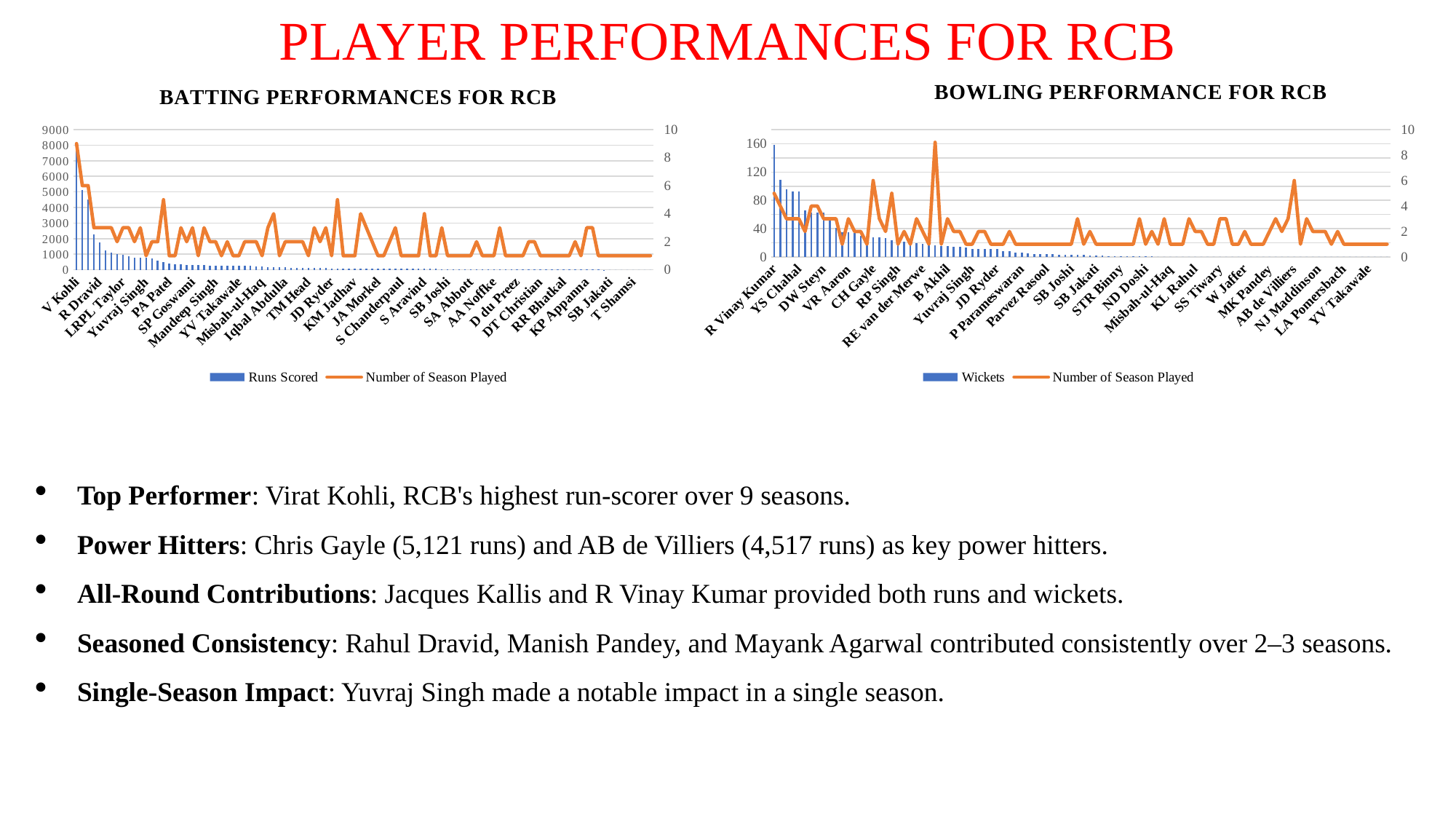

PLAYER PERFORMANCES FOR RCB

### Chart: BATTING PERFORMANCES FOR RCB

| Category | Runs Scored | Number of Season Played |
|---|---|---|
| V Kohli | 8158.0 | 9.0 |
| CH Gayle | 5121.0 | 6.0 |
| AB de Villiers | 4517.0 | 6.0 |
| JH Kallis | 2277.0 | 3.0 |
| R Dravid | 1731.0 | 3.0 |
| TM Dilshan | 1238.0 | 3.0 |
| SS Tiwary | 1114.0 | 3.0 |
| RV Uthappa | 991.0 | 2.0 |
| LRPL Taylor | 976.0 | 3.0 |
| MA Agarwal | 844.0 | 3.0 |
| MK Pandey | 778.0 | 2.0 |
| MV Boucher | 763.0 | 3.0 |
| Yuvraj Singh | 755.0 | 1.0 |
| KL Rahul | 748.0 | 2.0 |
| KP Pietersen | 569.0 | 2.0 |
| R Vinay Kumar | 504.0 | 5.0 |
| PA Patel | 386.0 | 1.0 |
| SR Watson | 365.0 | 1.0 |
| P Kumar | 334.0 | 3.0 |
| CL White | 323.0 | 2.0 |
| SP Goswami | 309.0 | 3.0 |
| MC Henriques | 308.0 | 1.0 |
| CA Pujara | 307.0 | 3.0 |
| SN Khan | 276.0 | 2.0 |
| Mandeep Singh | 259.0 | 2.0 |
| KD Karthik | 254.0 | 1.0 |
| W Jaffer | 253.0 | 2.0 |
| Sachin Baby | 252.0 | 1.0 |
| YV Takawale | 247.0 | 1.0 |
| RE van der Merwe | 241.0 | 2.0 |
| D Wiese | 240.0 | 2.0 |
| MA Starc | 219.0 | 2.0 |
| Misbah-ul-Haq | 211.0 | 1.0 |
| KB Arun Karthik | 154.0 | 3.0 |
| Z Khan | 154.0 | 4.0 |
| S Rana | 146.0 | 1.0 |
| Iqbal Abdulla | 144.0 | 2.0 |
| M Kaif | 140.0 | 2.0 |
| DL Vettori | 139.0 | 2.0 |
| R Rampaul | 128.0 | 2.0 |
| TM Head | 125.0 | 1.0 |
| B Akhil | 121.0 | 3.0 |
| RR Rossouw | 120.0 | 2.0 |
| A Kumble | 101.0 | 3.0 |
| JD Ryder | 96.0 | 1.0 |
| A Mithun | 95.0 | 5.0 |
| LA Pomersbach | 94.0 | 1.0 |
| STR Binny | 93.0 | 1.0 |
| KM Jadhav | 89.0 | 1.0 |
| HV Patel | 89.0 | 4.0 |
| VR Aaron | 85.0 | 3.0 |
| AB McDonald | 84.0 | 2.0 |
| JA Morkel | 79.0 | 1.0 |
| MS Bisla | 72.0 | 1.0 |
| AUK Pathan | 70.0 | 2.0 |
| J Syed Mohammad | 68.0 | 3.0 |
| S Chanderpaul | 66.0 | 1.0 |
| S Sriram | 65.0 | 1.0 |
| EJG Morgan | 63.0 | 1.0 |
| VH Zol | 59.0 | 1.0 |
| S Aravind | 54.0 | 4.0 |
| B Chipli | 54.0 | 1.0 |
| J Arunkumar | 50.0 | 1.0 |
| DW Steyn | 48.0 | 3.0 |
| SB Joshi | 47.0 | 1.0 |
| JJ van der Wath | 44.0 | 1.0 |
| R Bishnoi | 38.0 | 1.0 |
| A Mukund | 37.0 | 1.0 |
| SA Abbott | 36.0 | 1.0 |
| NJ Maddinson | 31.0 | 2.0 |
| CK Langeveldt | 30.0 | 1.0 |
| DT Patil | 30.0 | 1.0 |
| AA Noffke | 26.0 | 1.0 |
| M Muralitharan | 23.0 | 3.0 |
| DJG Sammy | 23.0 | 1.0 |
| Parvez Rasool | 21.0 | 1.0 |
| D du Preez | 21.0 | 1.0 |
| KK Nair | 20.0 | 1.0 |
| AN Ahmed | 18.0 | 2.0 |
| AB Dinda | 18.0 | 2.0 |
| DT Christian | 17.0 | 1.0 |
| R Ninan | 16.0 | 1.0 |
| CJ Jordan | 12.0 | 1.0 |
| KV Sharma | 8.0 | 1.0 |
| RR Bhatkal | 6.0 | 1.0 |
| JD Unadkat | 4.0 | 1.0 |
| Pankaj Singh | 3.0 | 2.0 |
| Abdur Razzak | 3.0 | 1.0 |
| KP Appanna | 3.0 | 3.0 |
| YS Chahal | 3.0 | 3.0 |
| M Kartik | 3.0 | 1.0 |
| KW Richardson | 1.0 | 1.0 |
| SB Jakati | 0.0 | 1.0 |
| P Parameswaran | 0.0 | 1.0 |
| RP Singh | 0.0 | 1.0 |
| AA Kazi | 0.0 | 1.0 |
| T Shamsi | 0.0 | 1.0 |
| DP Nannes | 0.0 | 1.0 |
| AF Milne | 0.0 | 1.0 |
| ND Doshi | 0.0 | 1.0 |

### Chart: BOWLING PERFORMANCE FOR RCB

| Category | Wickets | Number of Season Played |
|---|---|---|
| R Vinay Kumar | 158.0 | 5.0 |
| Z Khan | 109.0 | 4.0 |
| A Kumble | 96.0 | 3.0 |
| P Kumar | 93.0 | 3.0 |
| YS Chahal | 93.0 | 3.0 |
| MA Starc | 66.0 | 2.0 |
| HV Patel | 63.0 | 4.0 |
| S Aravind | 63.0 | 4.0 |
| DW Steyn | 63.0 | 3.0 |
| JH Kallis | 57.0 | 3.0 |
| M Muralitharan | 41.0 | 3.0 |
| SR Watson | 35.0 | 1.0 |
| VR Aaron | 35.0 | 3.0 |
| DL Vettori | 34.0 | 2.0 |
| R Rampaul | 30.0 | 2.0 |
| JD Unadkat | 29.0 | 1.0 |
| CH Gayle | 28.0 | 6.0 |
| KP Appanna | 28.0 | 3.0 |
| D Wiese | 27.0 | 2.0 |
| A Mithun | 24.0 | 5.0 |
| RP Singh | 22.0 | 1.0 |
| Iqbal Abdulla | 22.0 | 2.0 |
| CJ Jordan | 19.0 | 1.0 |
| J Syed Mohammad | 19.0 | 3.0 |
| RE van der Merwe | 18.0 | 2.0 |
| M Kartik | 17.0 | 1.0 |
| V Kohli | 16.0 | 9.0 |
| KW Richardson | 15.0 | 1.0 |
| B Akhil | 15.0 | 3.0 |
| AN Ahmed | 14.0 | 2.0 |
| KP Pietersen | 14.0 | 2.0 |
| MC Henriques | 13.0 | 1.0 |
| Yuvraj Singh | 11.0 | 1.0 |
| AB Dinda | 11.0 | 2.0 |
| Pankaj Singh | 11.0 | 2.0 |
| JA Morkel | 11.0 | 1.0 |
| JD Ryder | 11.0 | 1.0 |
| CK Langeveldt | 8.0 | 1.0 |
| AB McDonald | 8.0 | 2.0 |
| JJ van der Wath | 6.0 | 1.0 |
| P Parameswaran | 6.0 | 1.0 |
| D du Preez | 5.0 | 1.0 |
| T Shamsi | 4.0 | 1.0 |
| R Ninan | 4.0 | 1.0 |
| Parvez Rasool | 4.0 | 1.0 |
| DP Nannes | 4.0 | 1.0 |
| AF Milne | 3.0 | 1.0 |
| Abdur Razzak | 3.0 | 1.0 |
| SB Joshi | 3.0 | 1.0 |
| TM Dilshan | 3.0 | 3.0 |
| Sachin Baby | 3.0 | 1.0 |
| AUK Pathan | 2.0 | 2.0 |
| SB Jakati | 2.0 | 1.0 |
| AA Noffke | 2.0 | 1.0 |
| SA Abbott | 1.0 | 1.0 |
| RR Bhatkal | 1.0 | 1.0 |
| STR Binny | 1.0 | 1.0 |
| AA Kazi | 1.0 | 1.0 |
| DJG Sammy | 1.0 | 1.0 |
| LRPL Taylor | 1.0 | 3.0 |
| ND Doshi | 1.0 | 1.0 |
| CL White | 1.0 | 2.0 |
| VH Zol | 0.0 | 1.0 |
| SP Goswami | 0.0 | 3.0 |
| Misbah-ul-Haq | 0.0 | 1.0 |
| PA Patel | 0.0 | 1.0 |
| J Arunkumar | 0.0 | 1.0 |
| KB Arun Karthik | 0.0 | 3.0 |
| KL Rahul | 0.0 | 2.0 |
| M Kaif | 0.0 | 2.0 |
| MS Bisla | 0.0 | 1.0 |
| R Bishnoi | 0.0 | 1.0 |
| SS Tiwary | 0.0 | 3.0 |
| R Dravid | 0.0 | 3.0 |
| TM Head | 0.0 | 1.0 |
| B Chipli | 0.0 | 1.0 |
| W Jaffer | 0.0 | 2.0 |
| KD Karthik | 0.0 | 1.0 |
| DT Patil | 0.0 | 1.0 |
| KM Jadhav | 0.0 | 1.0 |
| MK Pandey | 0.0 | 2.0 |
| CA Pujara | 0.0 | 3.0 |
| SN Khan | 0.0 | 2.0 |
| MA Agarwal | 0.0 | 3.0 |
| AB de Villiers | 0.0 | 6.0 |
| A Mukund | 0.0 | 1.0 |
| MV Boucher | 0.0 | 3.0 |
| RR Rossouw | 0.0 | 2.0 |
| NJ Maddinson | 0.0 | 2.0 |
| RV Uthappa | 0.0 | 2.0 |
| KK Nair | 0.0 | 1.0 |
| Mandeep Singh | 0.0 | 2.0 |
| LA Pomersbach | 0.0 | 1.0 |
| S Chanderpaul | 0.0 | 1.0 |
| DT Christian | 0.0 | 1.0 |
| S Rana | 0.0 | 1.0 |
| YV Takawale | 0.0 | 1.0 |
| S Sriram | 0.0 | 1.0 |
| EJG Morgan | 0.0 | 1.0 |
| KV Sharma | 0.0 | 1.0 |
Top Performer: Virat Kohli, RCB's highest run-scorer over 9 seasons.
Power Hitters: Chris Gayle (5,121 runs) and AB de Villiers (4,517 runs) as key power hitters.
All-Round Contributions: Jacques Kallis and R Vinay Kumar provided both runs and wickets.
Seasoned Consistency: Rahul Dravid, Manish Pandey, and Mayank Agarwal contributed consistently over 2–3 seasons.
Single-Season Impact: Yuvraj Singh made a notable impact in a single season.